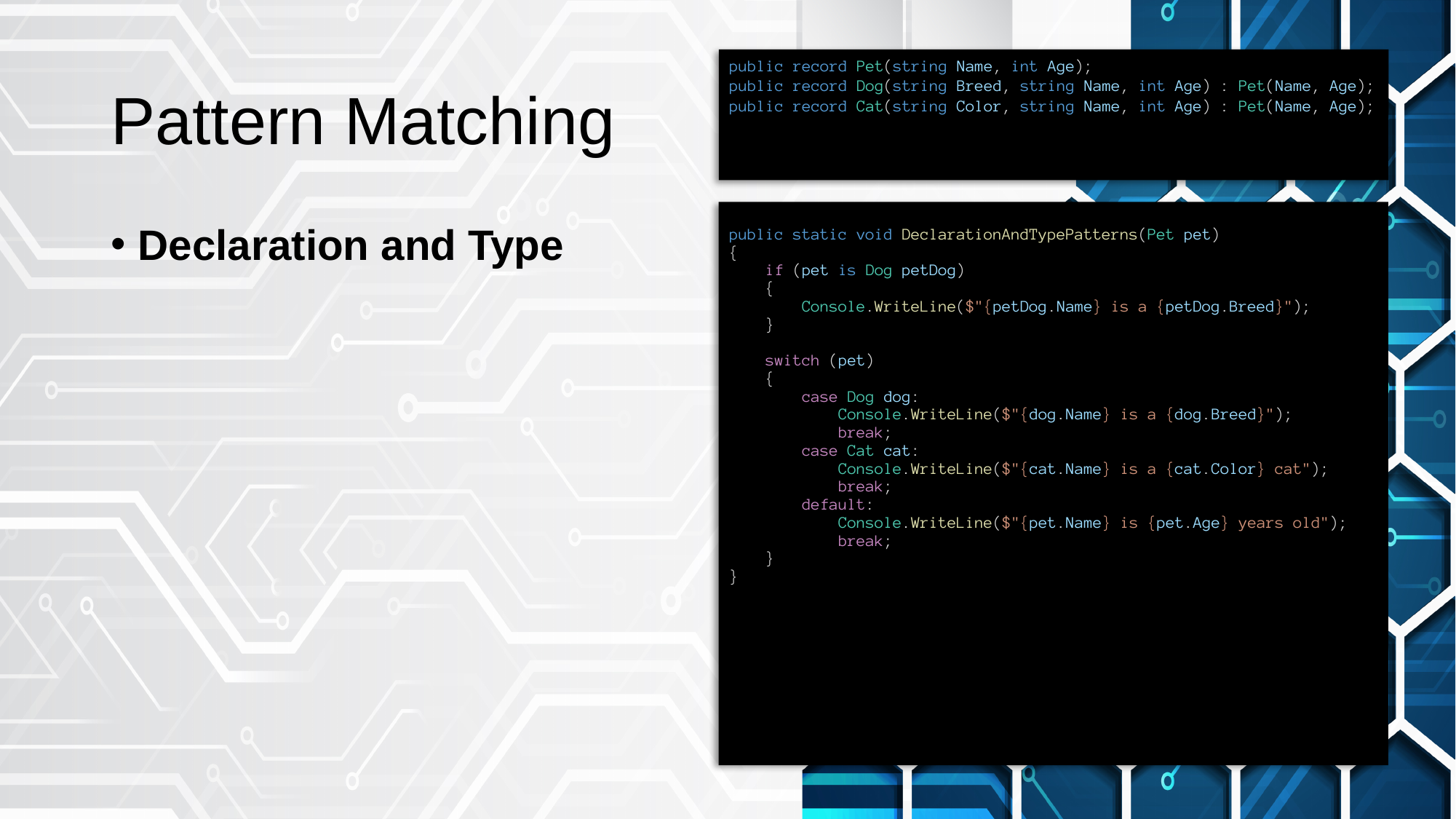

# Pattern Matching
public record Pet(string Name, int Age);
public record Dog(string Breed, string Name, int Age) : Pet(Name, Age);
public record Cat(string Color, string Name, int Age) : Pet(Name, Age);
public static void DeclarationAndTypePatterns(Pet pet)
{
    if (pet is Dog petDog)
    {
        Console.WriteLine($"{petDog.Name} is a {petDog.Breed}");
    }
    switch (pet)
    {
        case Dog dog:
            Console.WriteLine($"{dog.Name} is a {dog.Breed}");
            break;
        case Cat cat:
            Console.WriteLine($"{cat.Name} is a {cat.Color} cat");
            break;
        default:
            Console.WriteLine($"{pet.Name} is {pet.Age} years old");
            break;
    }
}
Declaration and Type